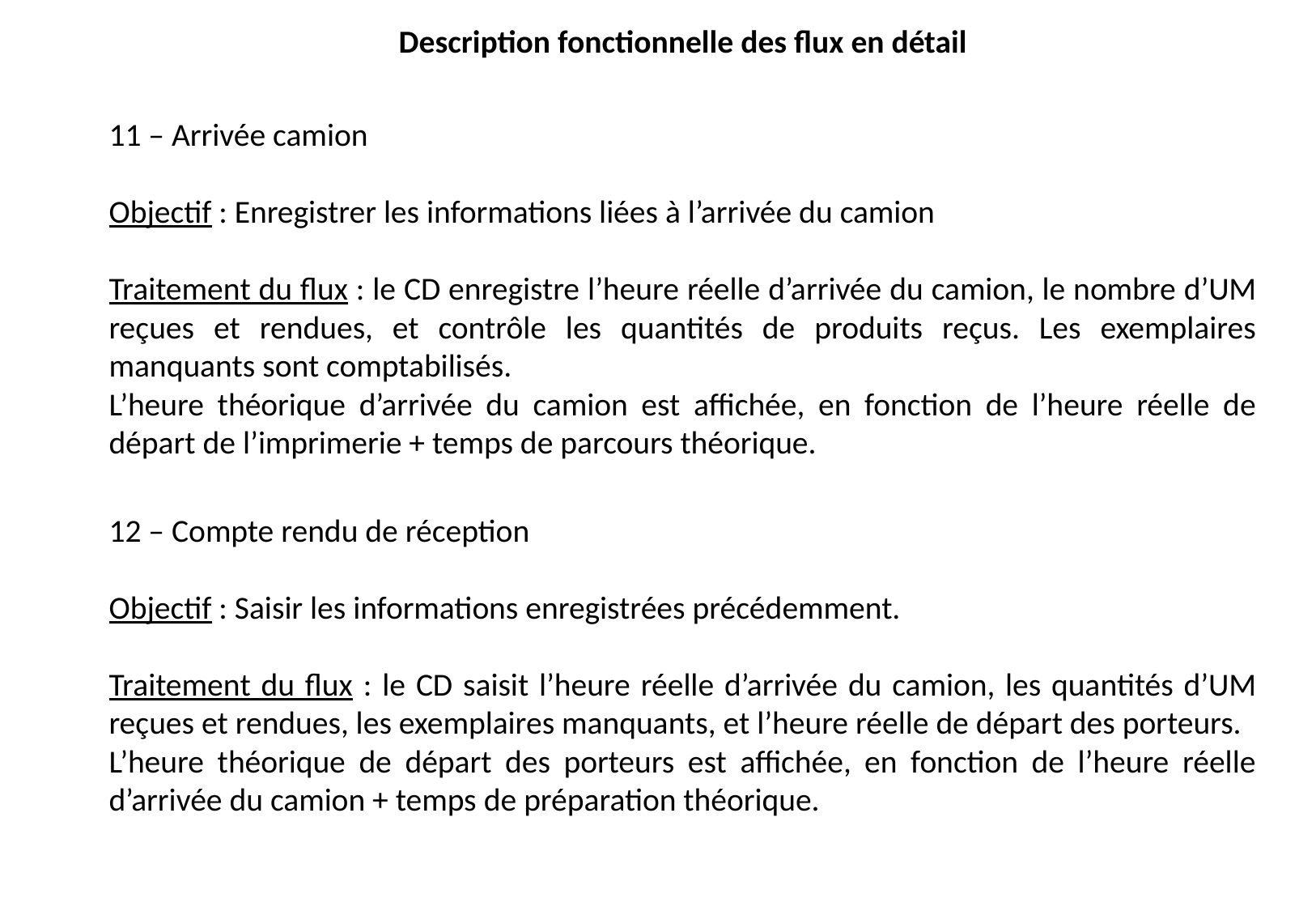

Description fonctionnelle des flux en détail
11 – Arrivée camion

Objectif : Enregistrer les informations liées à l’arrivée du camion

Traitement du flux : le CD enregistre l’heure réelle d’arrivée du camion, le nombre d’UM reçues et rendues, et contrôle les quantités de produits reçus. Les exemplaires manquants sont comptabilisés.
L’heure théorique d’arrivée du camion est affichée, en fonction de l’heure réelle de départ de l’imprimerie + temps de parcours théorique.
12 – Compte rendu de réception

Objectif : Saisir les informations enregistrées précédemment.

Traitement du flux : le CD saisit l’heure réelle d’arrivée du camion, les quantités d’UM reçues et rendues, les exemplaires manquants, et l’heure réelle de départ des porteurs.
L’heure théorique de départ des porteurs est affichée, en fonction de l’heure réelle d’arrivée du camion + temps de préparation théorique.